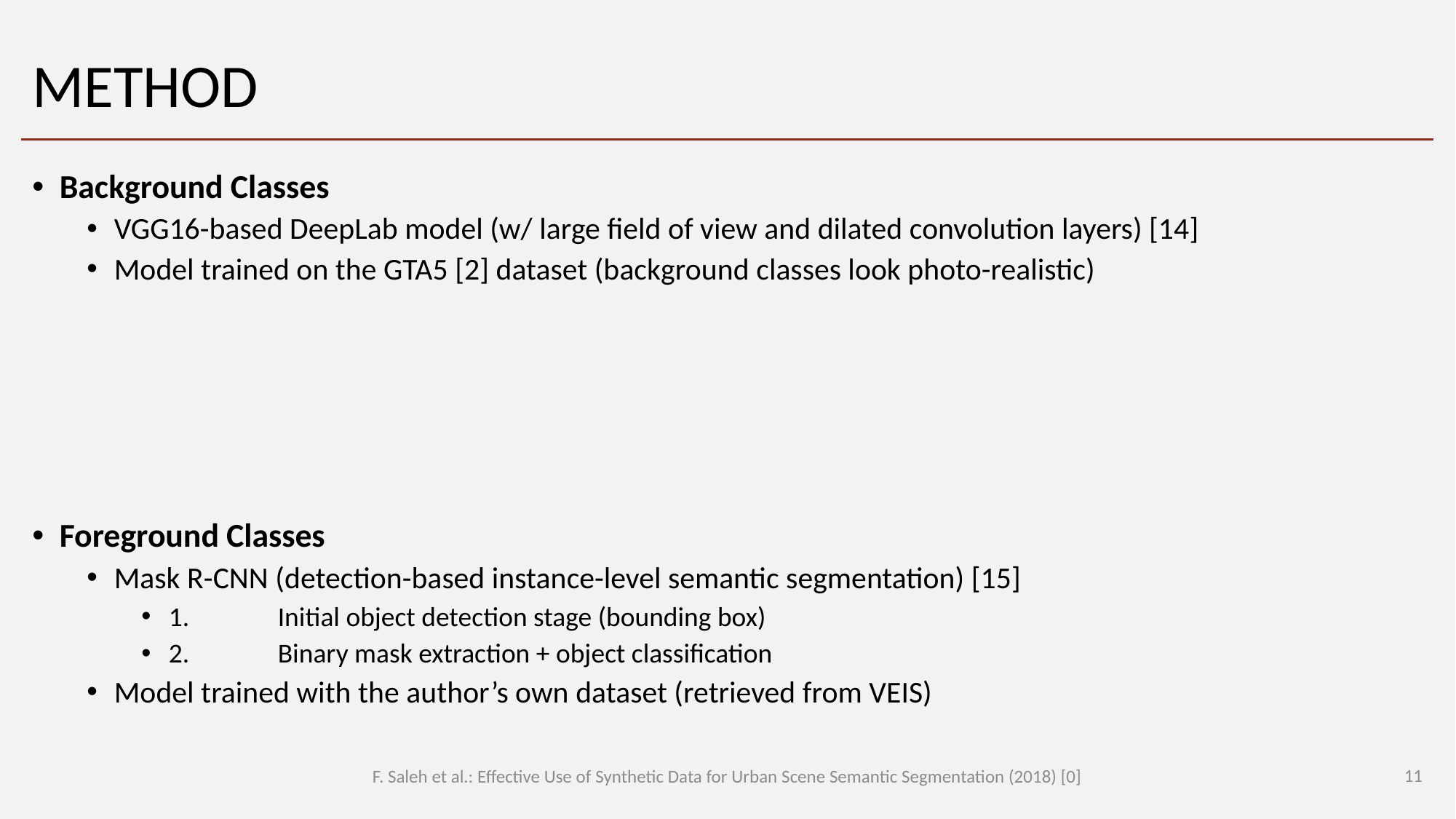

# Method
Background Classes
VGG16-based DeepLab model (w/ large field of view and dilated convolution layers) [14]
Model trained on the GTA5 [2] dataset (background classes look photo-realistic)

Foreground Classes
Mask R-CNN (detection-based instance-level semantic segmentation) [15]
1.	Initial object detection stage (bounding box)
2.	Binary mask extraction + object classification
Model trained with the author’s own dataset (retrieved from VEIS)
11
F. Saleh et al.: Effective Use of Synthetic Data for Urban Scene Semantic Segmentation (2018) [0]